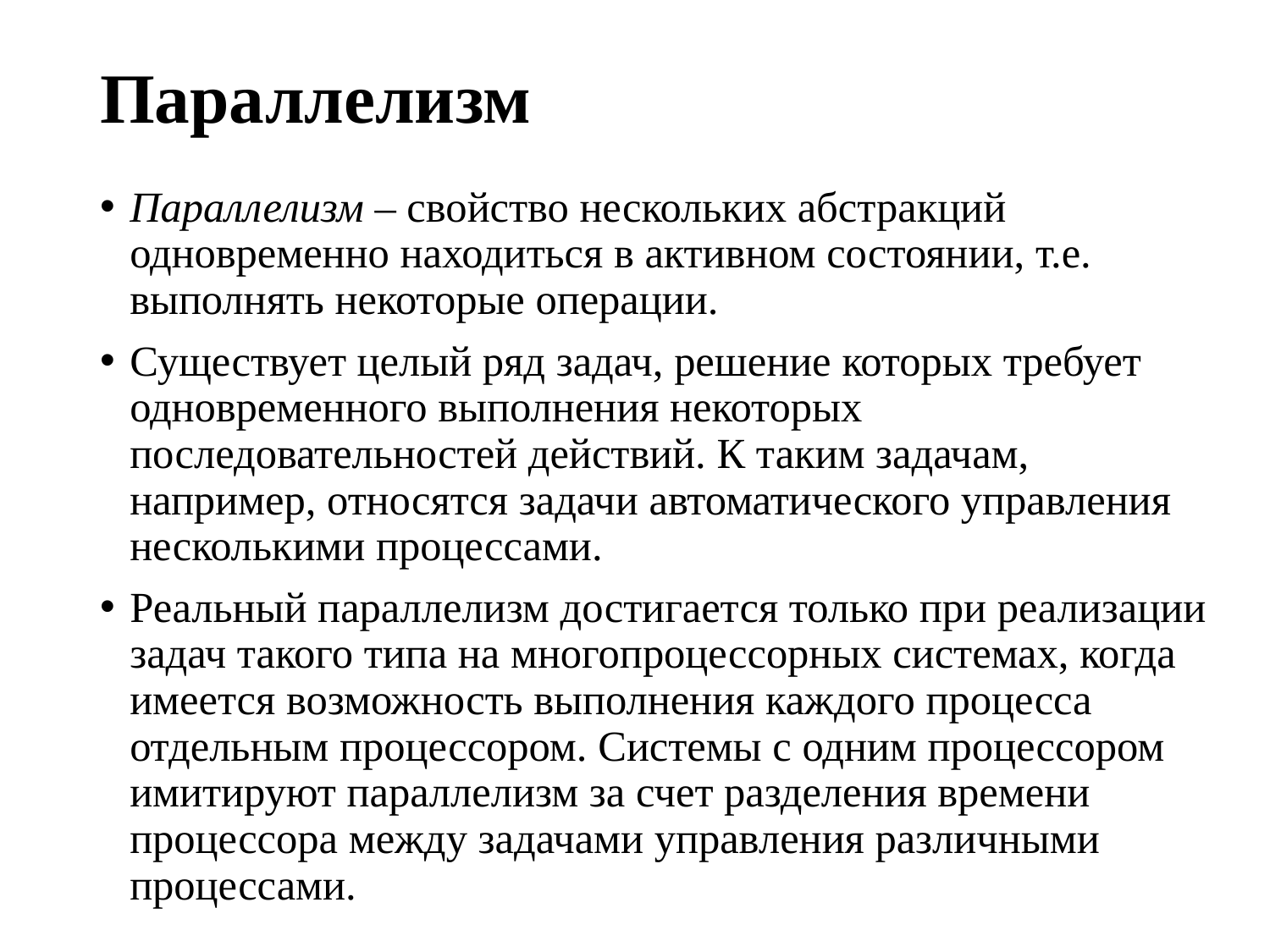

# Параллелизм
Параллелизм – свойство нескольких абстракций одновременно находиться в активном состоянии, т.е. выполнять некоторые операции.
Существует целый ряд задач, решение которых требует одновременного выполнения некоторых последовательностей действий. К таким задачам, например, относятся задачи автоматического управления несколькими процессами.
Реальный параллелизм достигается только при реализации задач такого типа на многопроцессорных системах, когда имеется возможность выполнения каждого процесса отдельным процессором. Системы с одним процессором имитируют параллелизм за счет разделения времени процессора между задачами управления различными процессами.